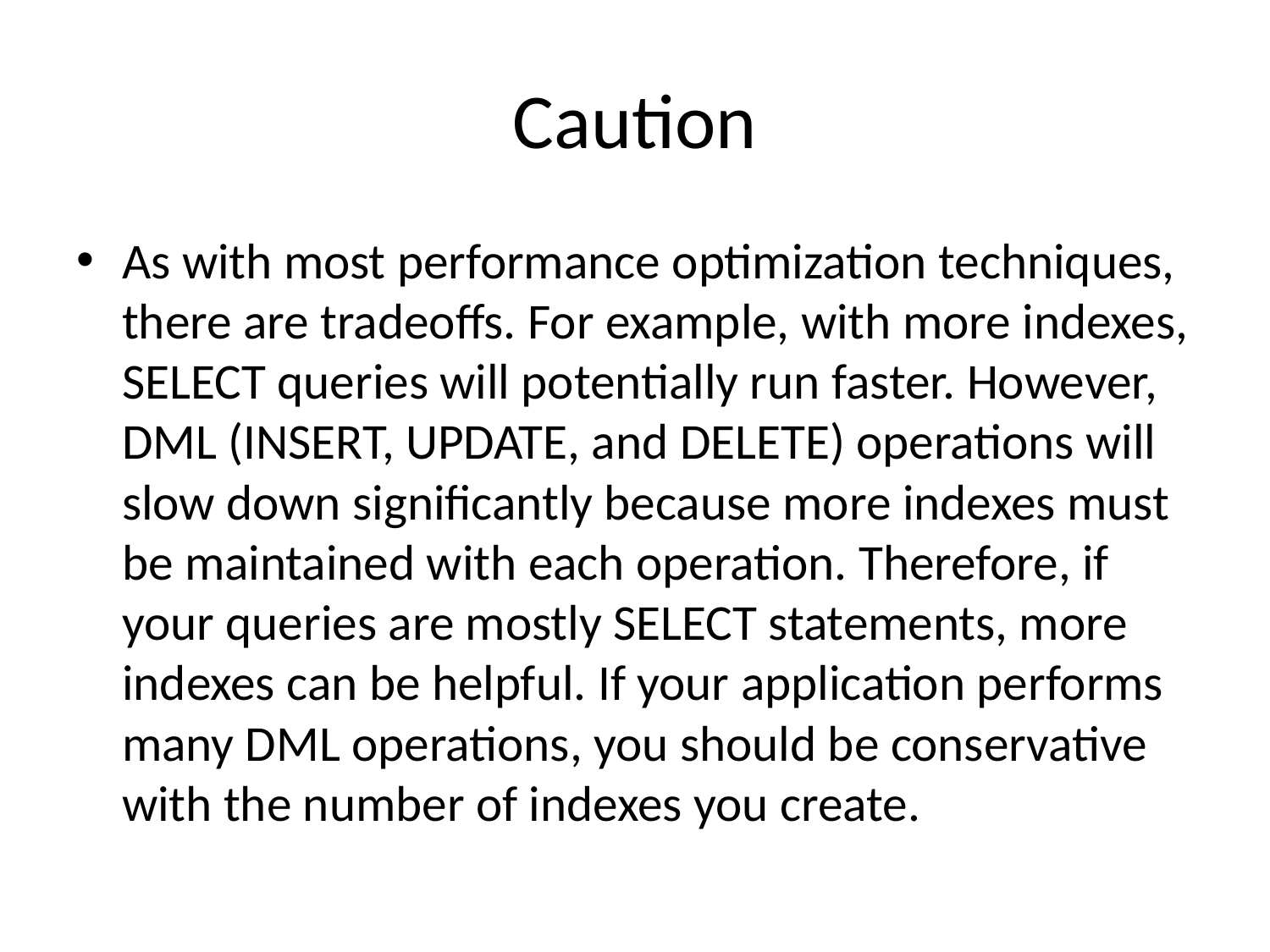

# Caution
As with most performance optimization techniques, there are tradeoffs. For example, with more indexes, SELECT queries will potentially run faster. However, DML (INSERT, UPDATE, and DELETE) operations will slow down significantly because more indexes must be maintained with each operation. Therefore, if your queries are mostly SELECT statements, more indexes can be helpful. If your application performs many DML operations, you should be conservative with the number of indexes you create.